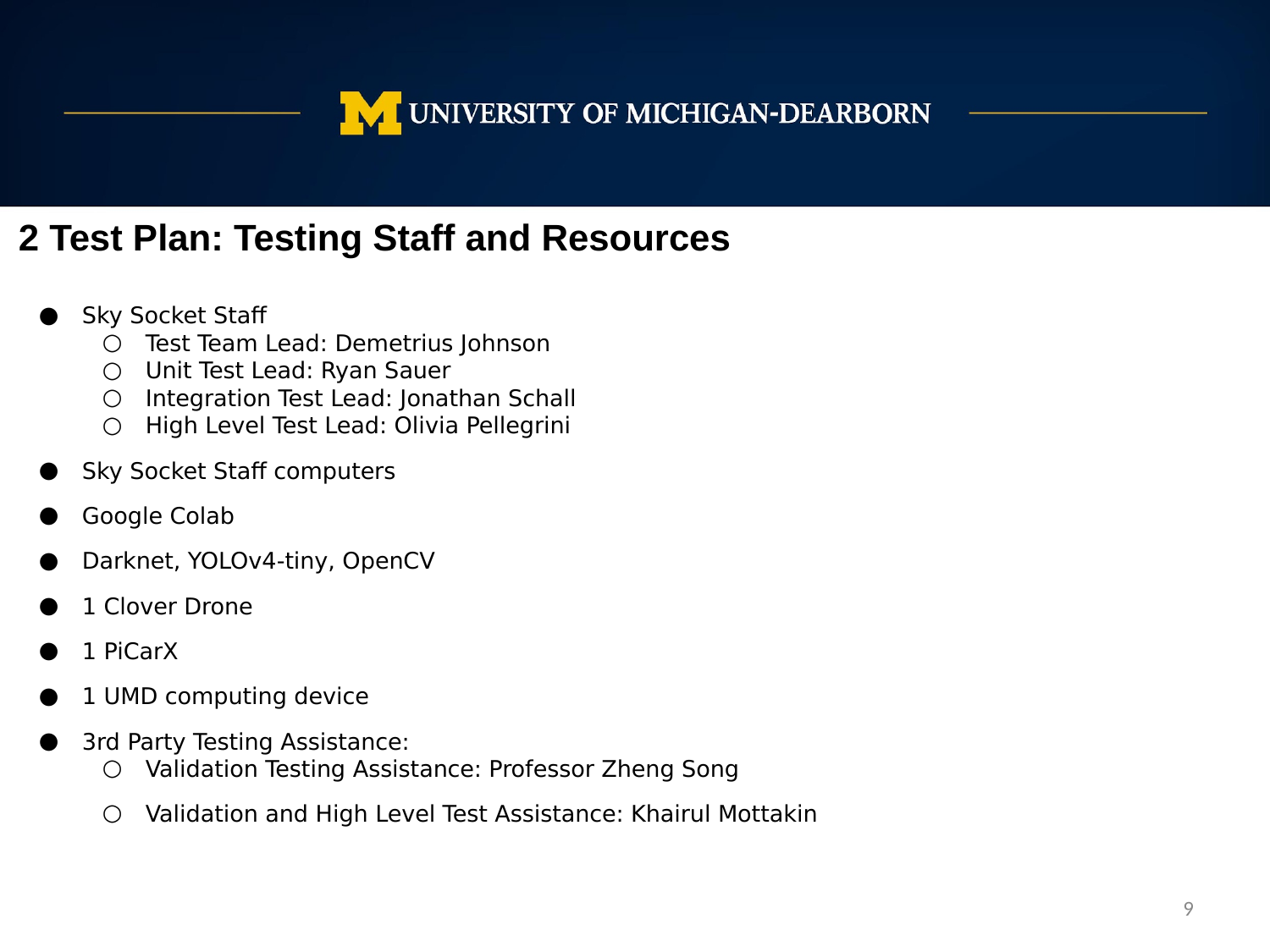

2 Test Plan: Testing Staff and Resources

Sky Socket Staff
Test Team Lead: Demetrius Johnson
Unit Test Lead: Ryan Sauer
Integration Test Lead: Jonathan Schall
High Level Test Lead: Olivia Pellegrini
Sky Socket Staff computers
Google Colab
Darknet, YOLOv4-tiny, OpenCV
1 Clover Drone
1 PiCarX
1 UMD computing device
3rd Party Testing Assistance:
Validation Testing Assistance: Professor Zheng Song
Validation and High Level Test Assistance: Khairul Mottakin
9